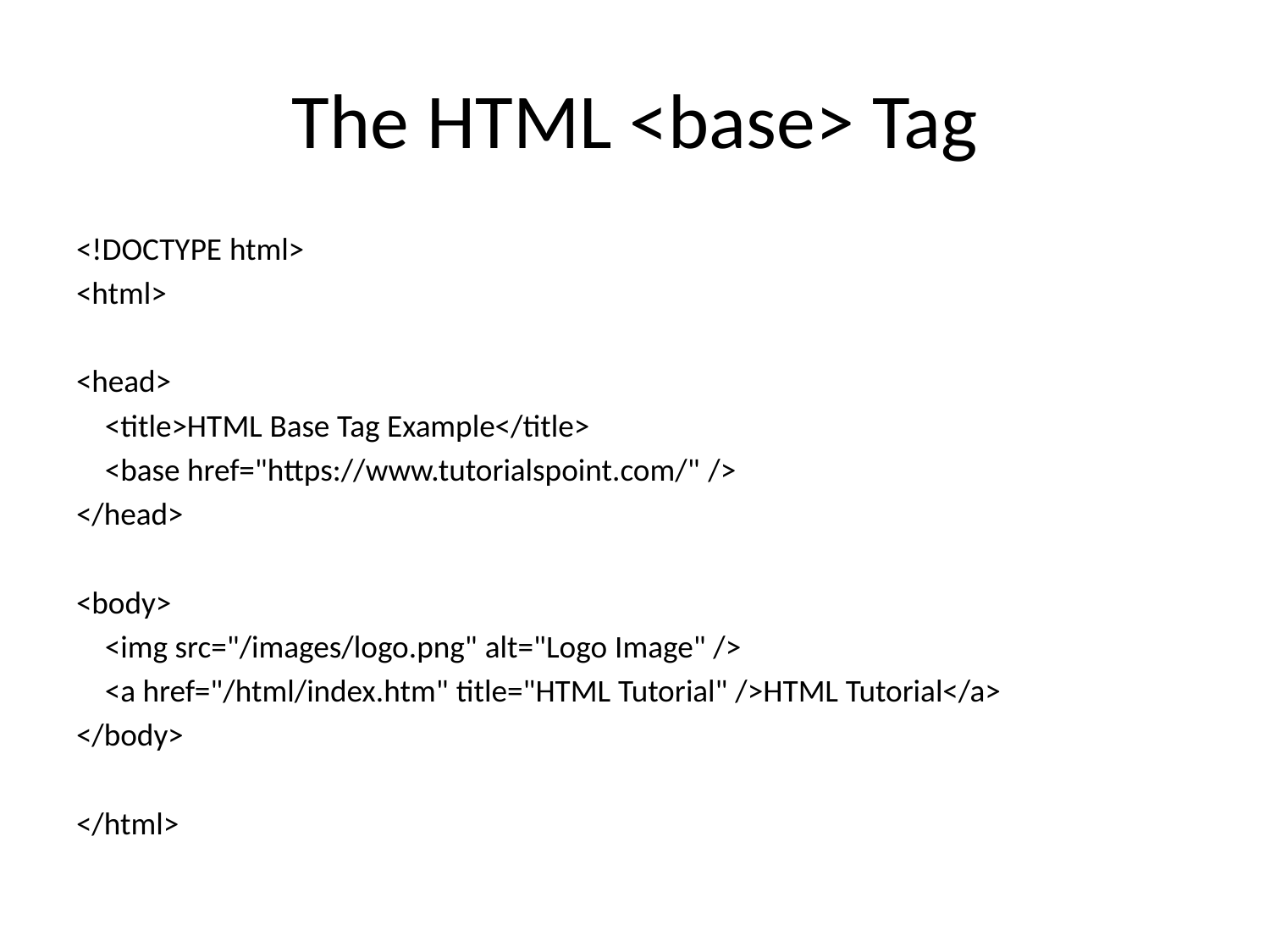

# The HTML <base> Tag
<!DOCTYPE html>
<html>

<head>
    <title>HTML Base Tag Example</title>
    <base href="https://www.tutorialspoint.com/" />
</head>

<body>
    <img src="/images/logo.png" alt="Logo Image" />
    <a href="/html/index.htm" title="HTML Tutorial" />HTML Tutorial</a>
</body>

</html>